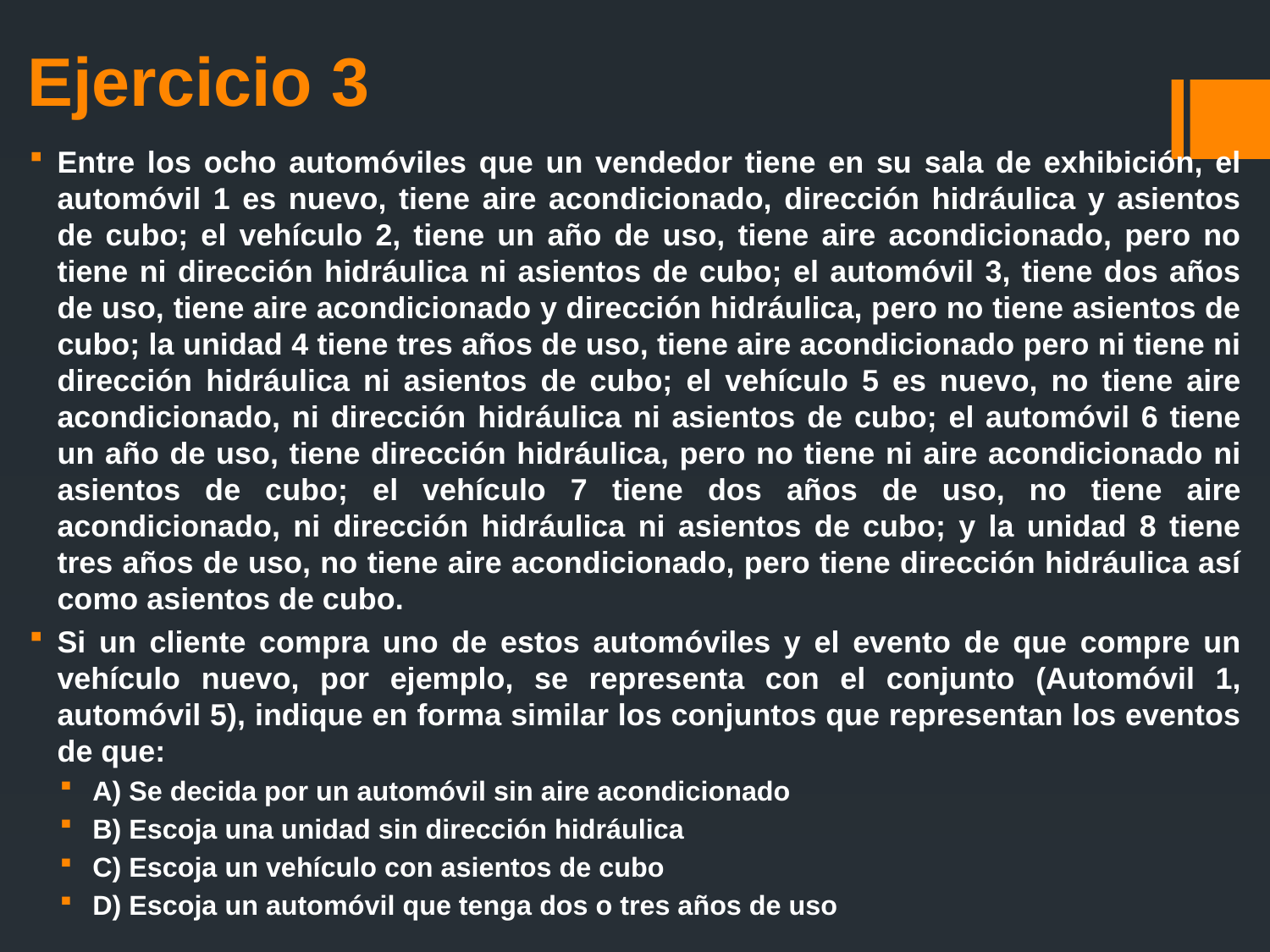

# Ejercicio 3
Entre los ocho automóviles que un vendedor tiene en su sala de exhibición, el automóvil 1 es nuevo, tiene aire acondicionado, dirección hidráulica y asientos de cubo; el vehículo 2, tiene un año de uso, tiene aire acondicionado, pero no tiene ni dirección hidráulica ni asientos de cubo; el automóvil 3, tiene dos años de uso, tiene aire acondicionado y dirección hidráulica, pero no tiene asientos de cubo; la unidad 4 tiene tres años de uso, tiene aire acondicionado pero ni tiene ni dirección hidráulica ni asientos de cubo; el vehículo 5 es nuevo, no tiene aire acondicionado, ni dirección hidráulica ni asientos de cubo; el automóvil 6 tiene un año de uso, tiene dirección hidráulica, pero no tiene ni aire acondicionado ni asientos de cubo; el vehículo 7 tiene dos años de uso, no tiene aire acondicionado, ni dirección hidráulica ni asientos de cubo; y la unidad 8 tiene tres años de uso, no tiene aire acondicionado, pero tiene dirección hidráulica así como asientos de cubo.
Si un cliente compra uno de estos automóviles y el evento de que compre un vehículo nuevo, por ejemplo, se representa con el conjunto (Automóvil 1, automóvil 5), indique en forma similar los conjuntos que representan los eventos de que:
A) Se decida por un automóvil sin aire acondicionado
B) Escoja una unidad sin dirección hidráulica
C) Escoja un vehículo con asientos de cubo
D) Escoja un automóvil que tenga dos o tres años de uso